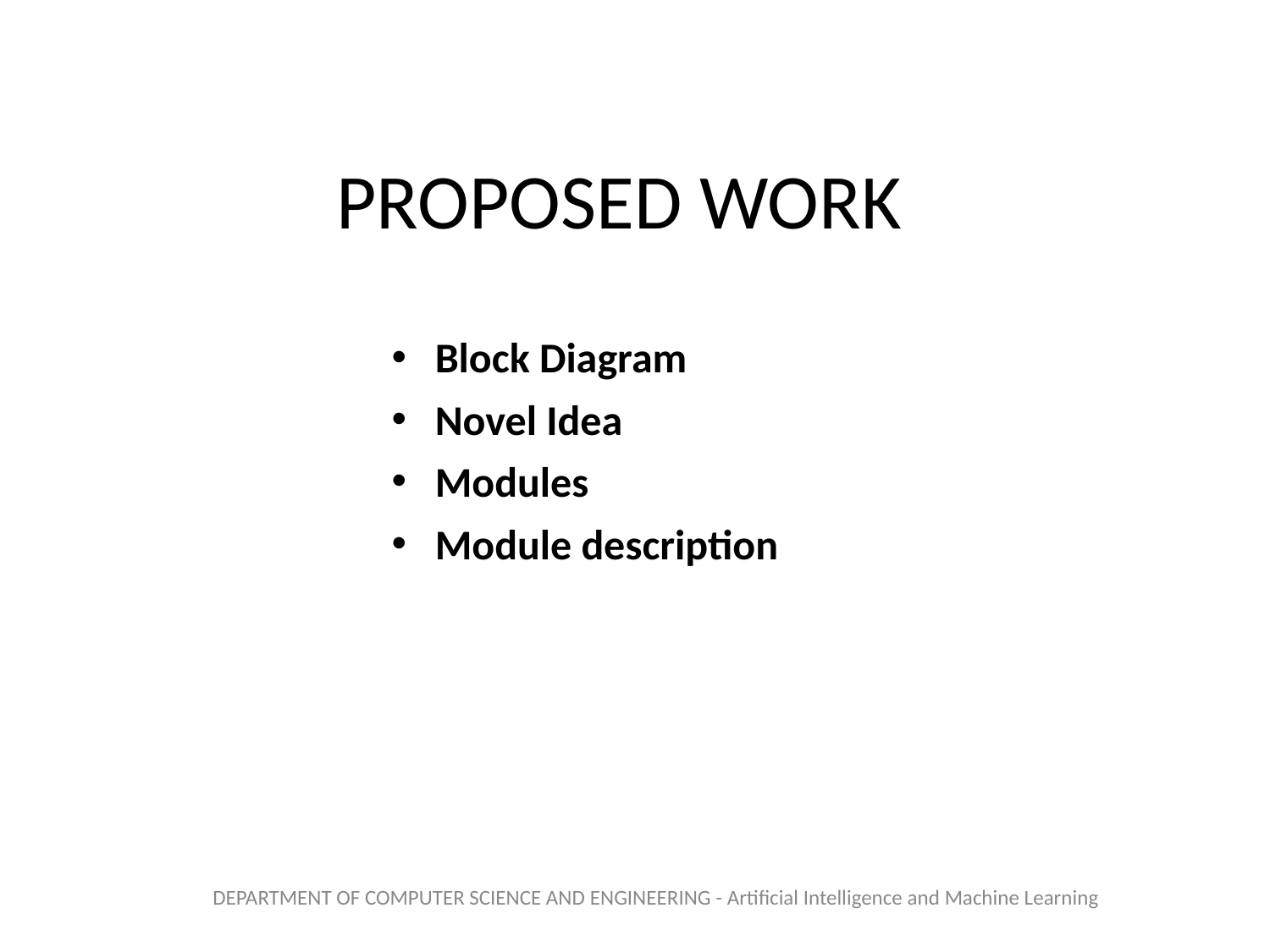

# PROPOSED WORK
Block Diagram
Novel Idea
Modules
Module description

DEPARTMENT OF COMPUTER SCIENCE AND ENGINEERING - Artificial Intelligence and Machine Learning